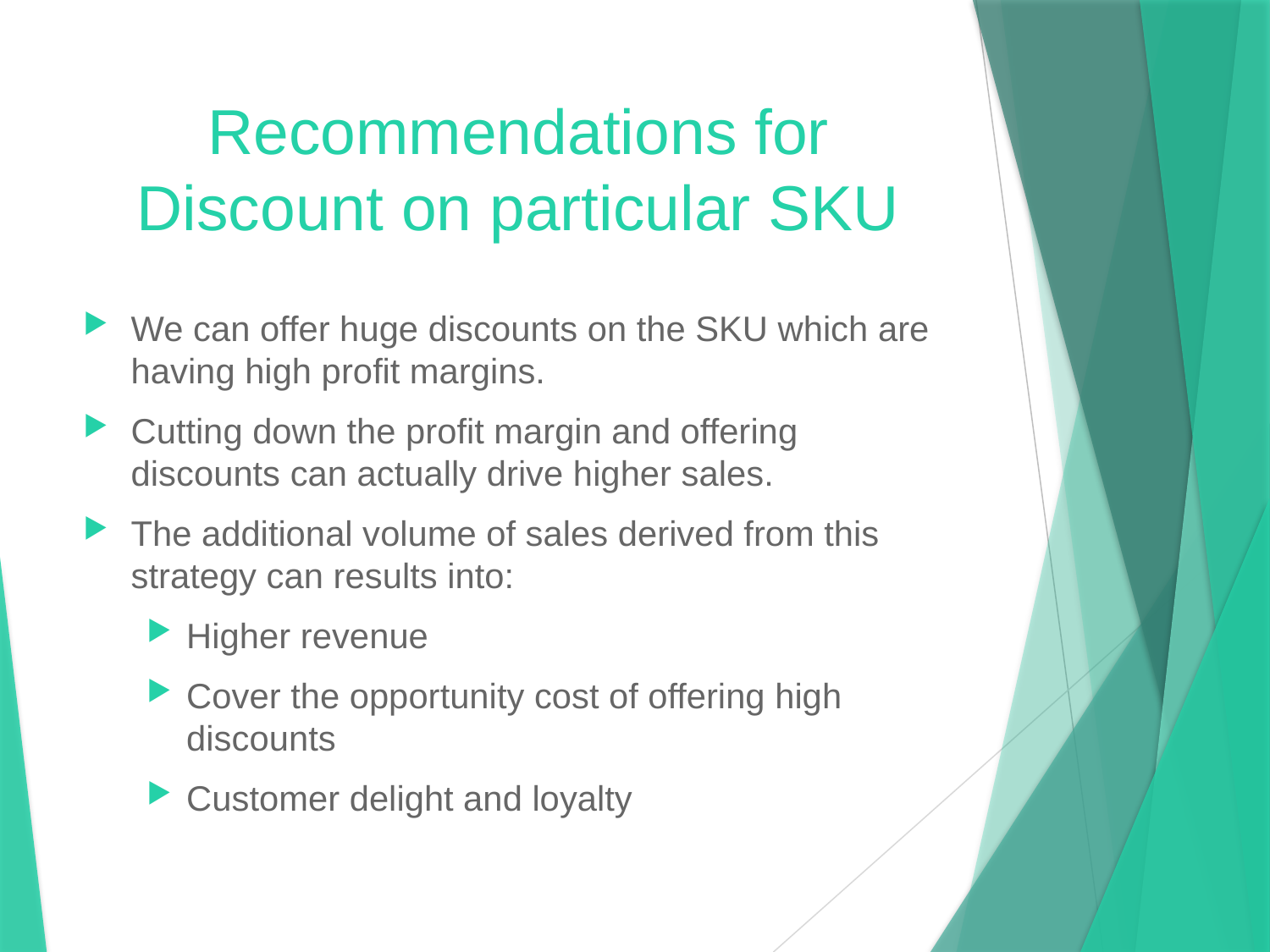

# Recommendations for Discount on particular SKU
We can offer huge discounts on the SKU which are having high profit margins.
Cutting down the profit margin and offering discounts can actually drive higher sales.
The additional volume of sales derived from this strategy can results into:
Higher revenue
Cover the opportunity cost of offering high discounts
Customer delight and loyalty